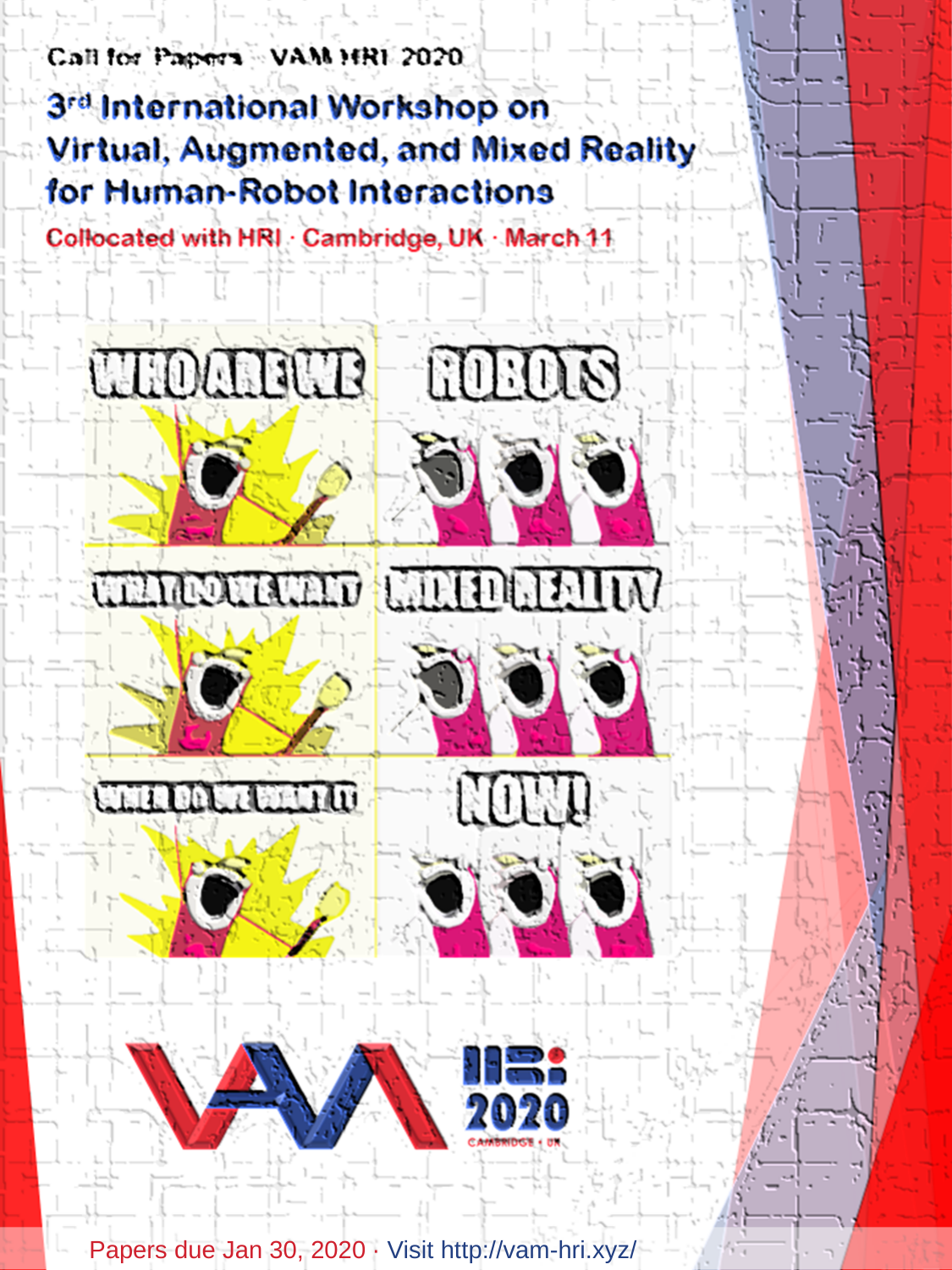

Papers due Jan 30, 2020 ∙ Visit http://vam-hri.xyz/